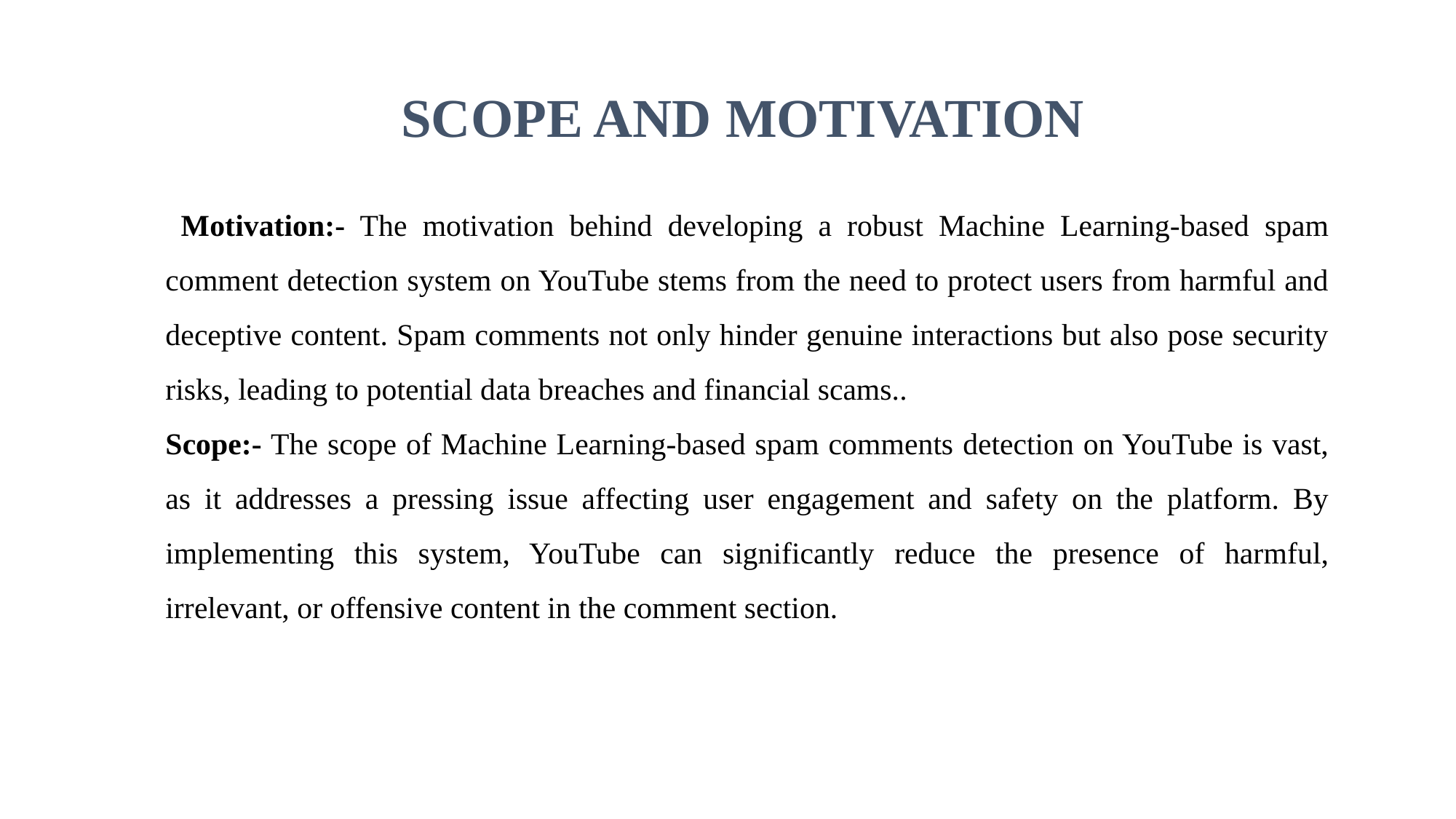

SCOPE AND MOTIVATION
 Motivation:- The motivation behind developing a robust Machine Learning-based spam comment detection system on YouTube stems from the need to protect users from harmful and deceptive content. Spam comments not only hinder genuine interactions but also pose security risks, leading to potential data breaches and financial scams..
Scope:- The scope of Machine Learning-based spam comments detection on YouTube is vast, as it addresses a pressing issue affecting user engagement and safety on the platform. By implementing this system, YouTube can significantly reduce the presence of harmful, irrelevant, or offensive content in the comment section.